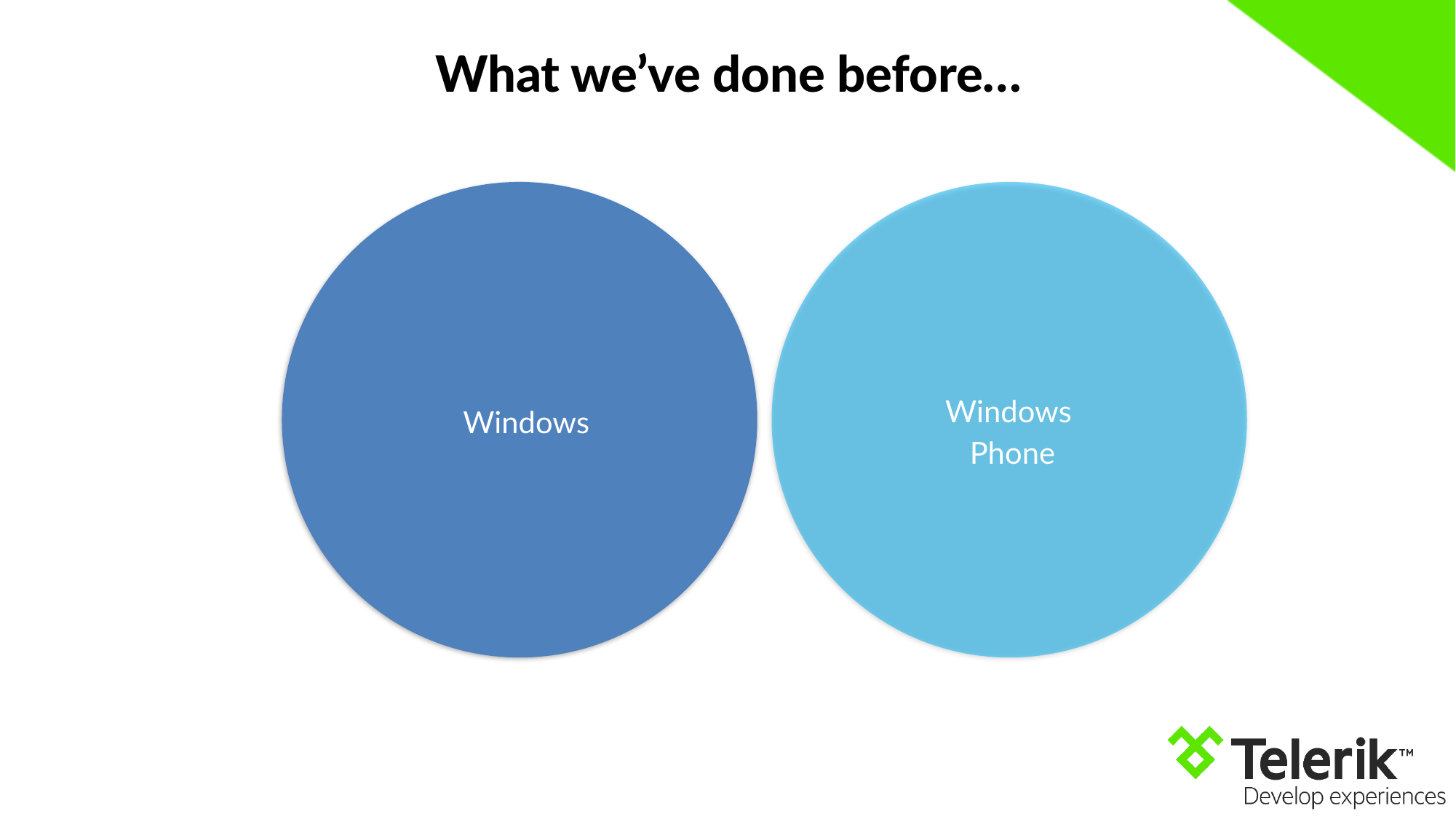

# What we’ve done before…

Windows
Phone
Windows